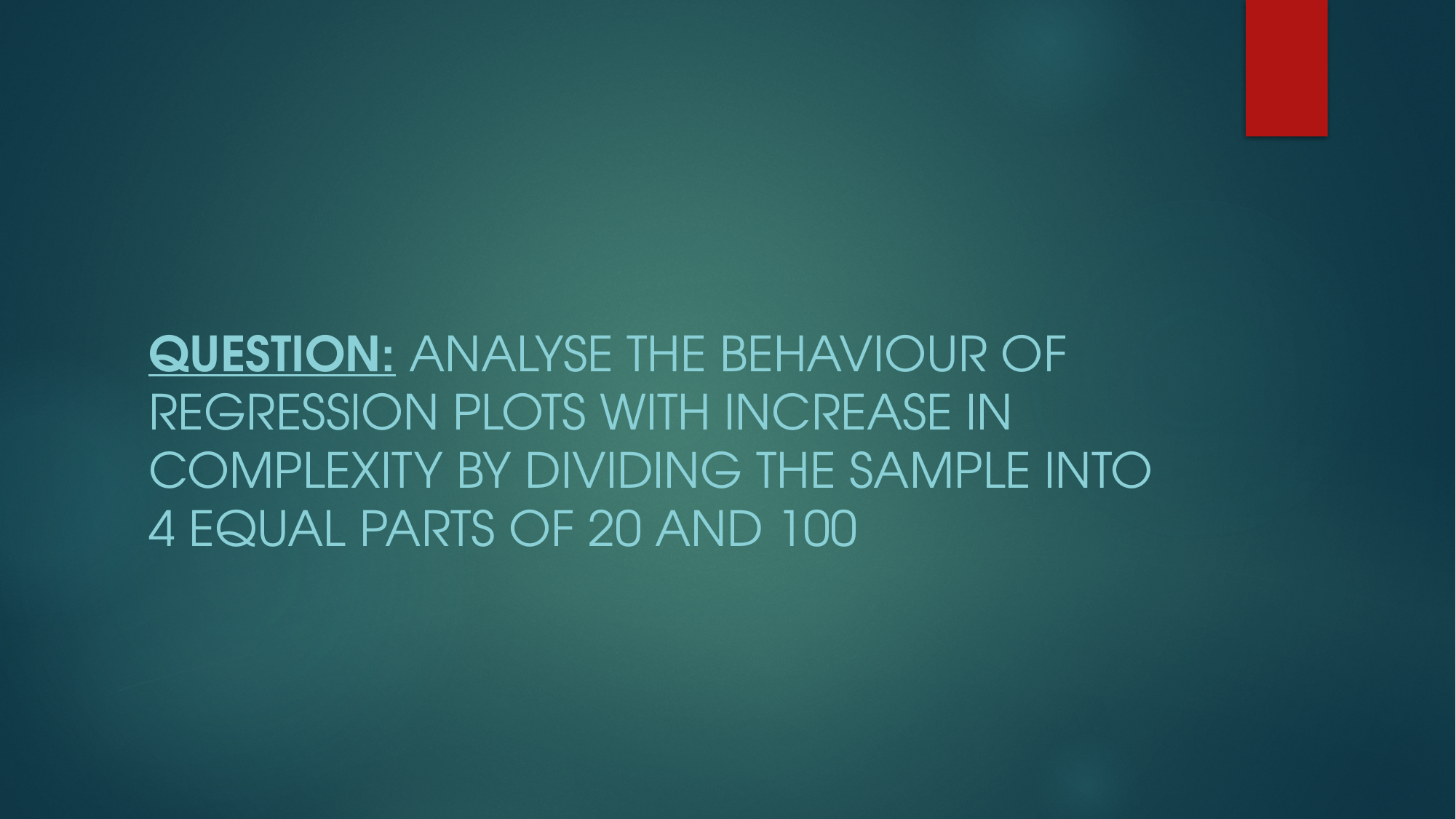

Question: Analyse the behaviour of regression plots with increase in complexity by dividing the sample into 4 equal parts of 20 and 100